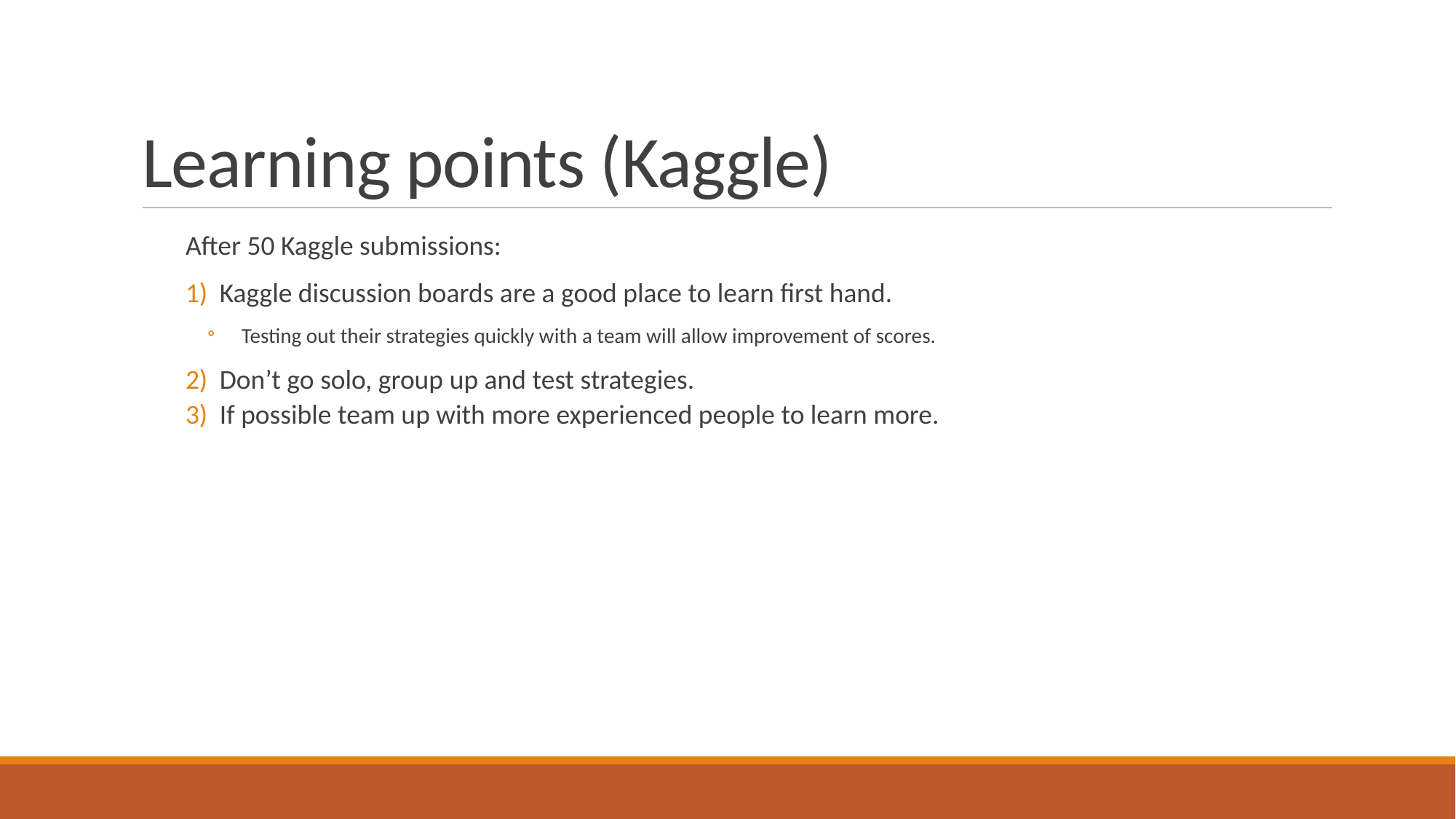

# Learning points (Kaggle)
After 50 Kaggle submissions:
Kaggle discussion boards are a good place to learn first hand.
Testing out their strategies quickly with a team will allow improvement of scores.
Don’t go solo, group up and test strategies.
If possible team up with more experienced people to learn more.